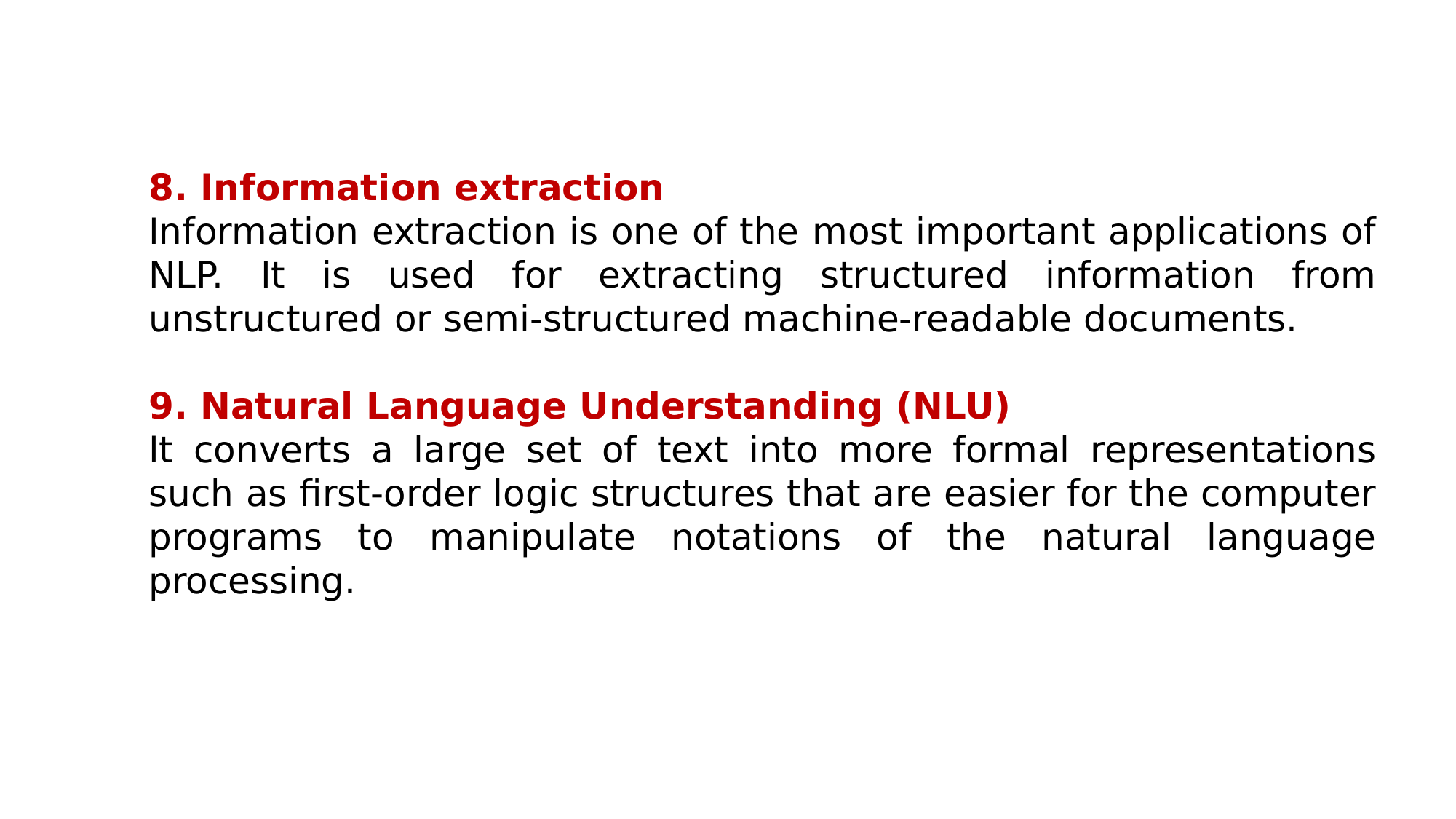

8. Information extraction
Information extraction is one of the most important applications of NLP. It is used for extracting structured information from unstructured or semi-structured machine-readable documents.

9. Natural Language Understanding (NLU)
It converts a large set of text into more formal representations such as first-order logic structures that are easier for the computer programs to manipulate notations of the natural language processing.